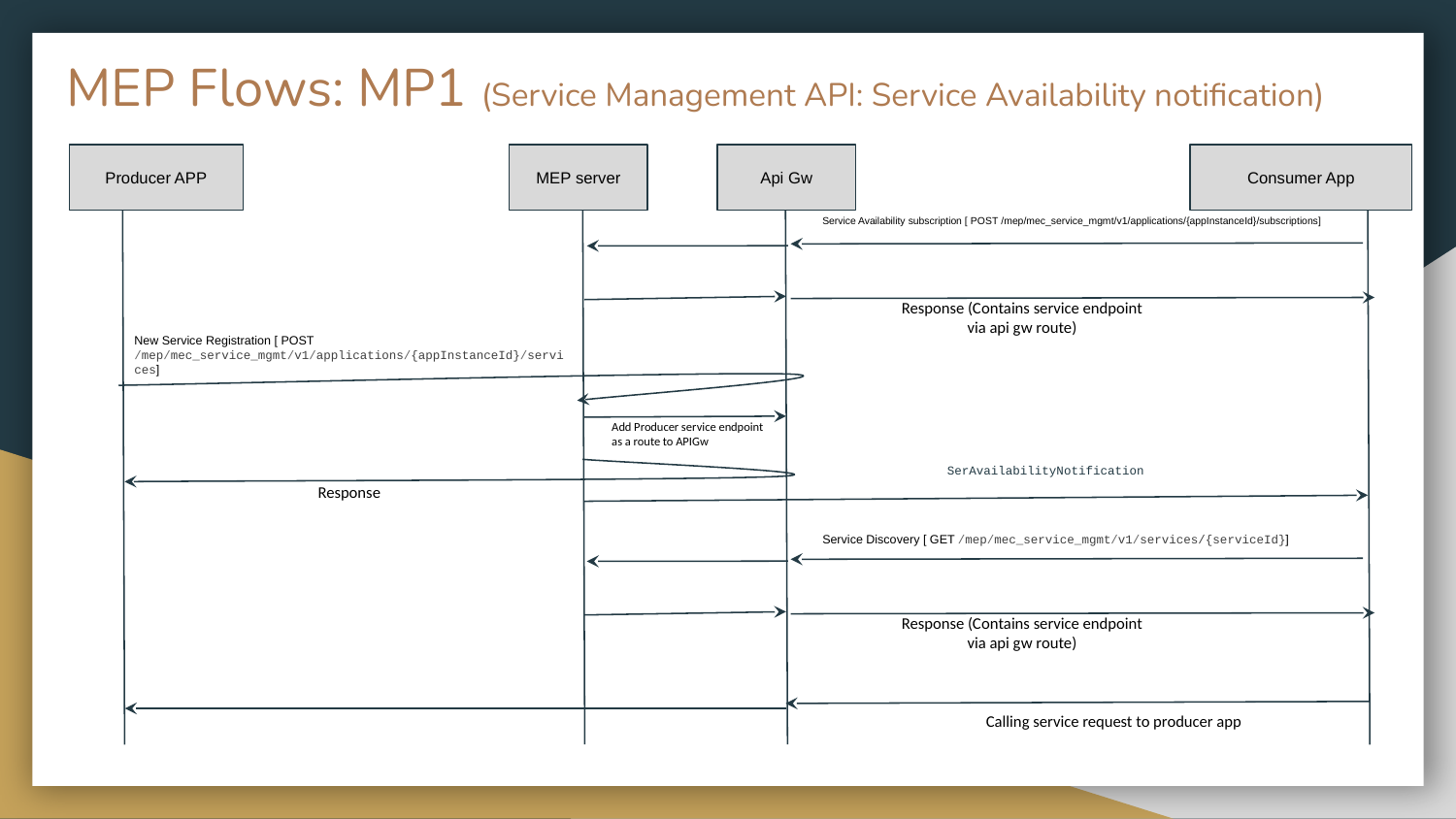

# MEP Flows: MP1 (Service Management API: Service Availability notification)
Producer APP
MEP server
Api Gw
Consumer App
Service Availability subscription [ POST /mep/mec_service_mgmt/v1/applications/{appInstanceId}/subscriptions]
Response (Contains service endpoint via api gw route)
New Service Registration [ POST /mep/mec_service_mgmt/v1/applications/{appInstanceId}/services]

Add Producer service endpoint as a route to APIGw
SerAvailabilityNotification

Response
Service Discovery [ GET /mep/mec_service_mgmt/v1/services/{serviceId}]
Response (Contains service endpoint via api gw route)
Calling service request to producer app